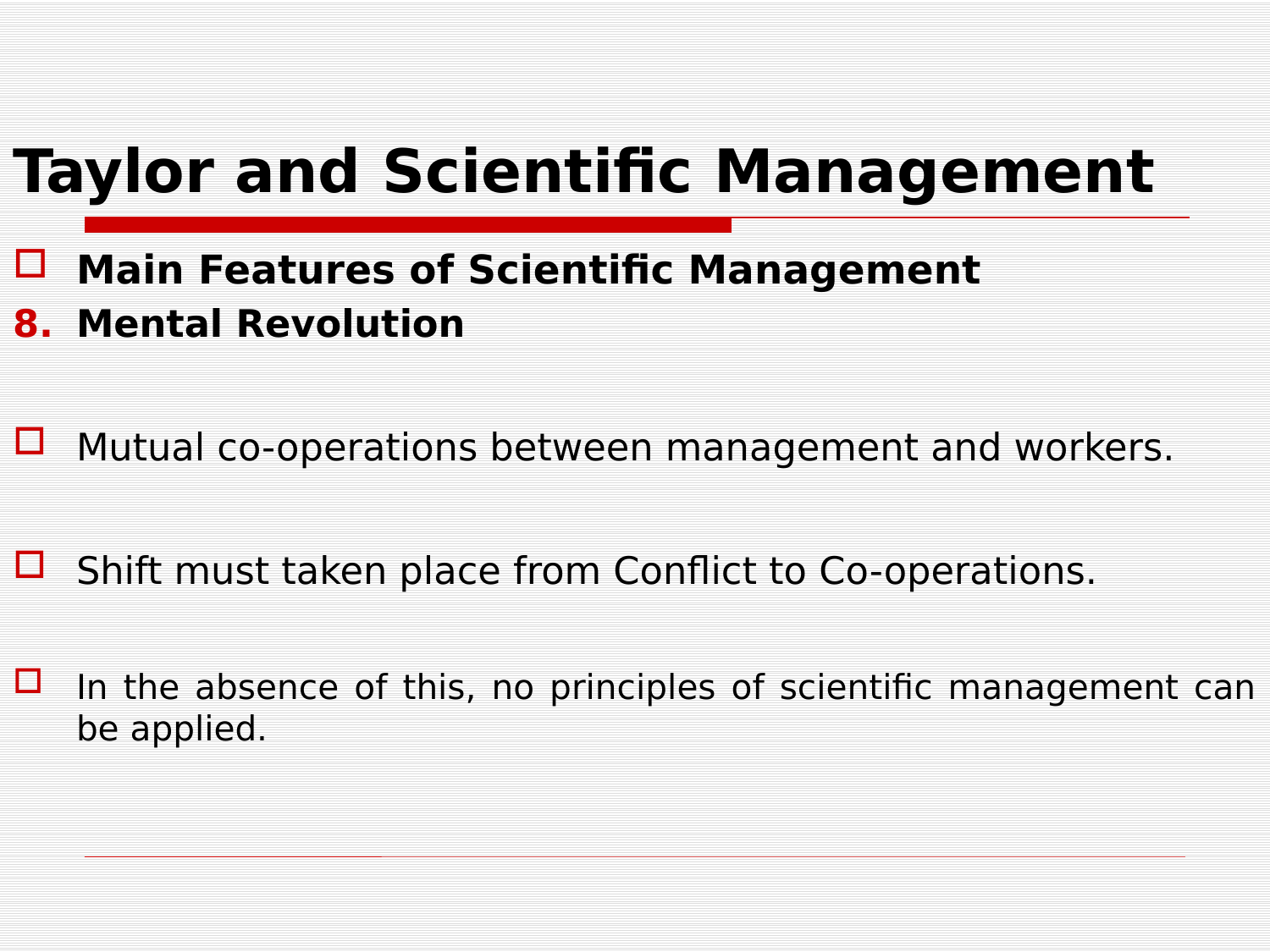

# Taylor and Scientific Management
Main Features of Scientific Management
Mental Revolution

Mutual co-operations between management and workers.

Shift must taken place from Conflict to Co-operations.

In the absence of this, no principles of scientific management can be applied.